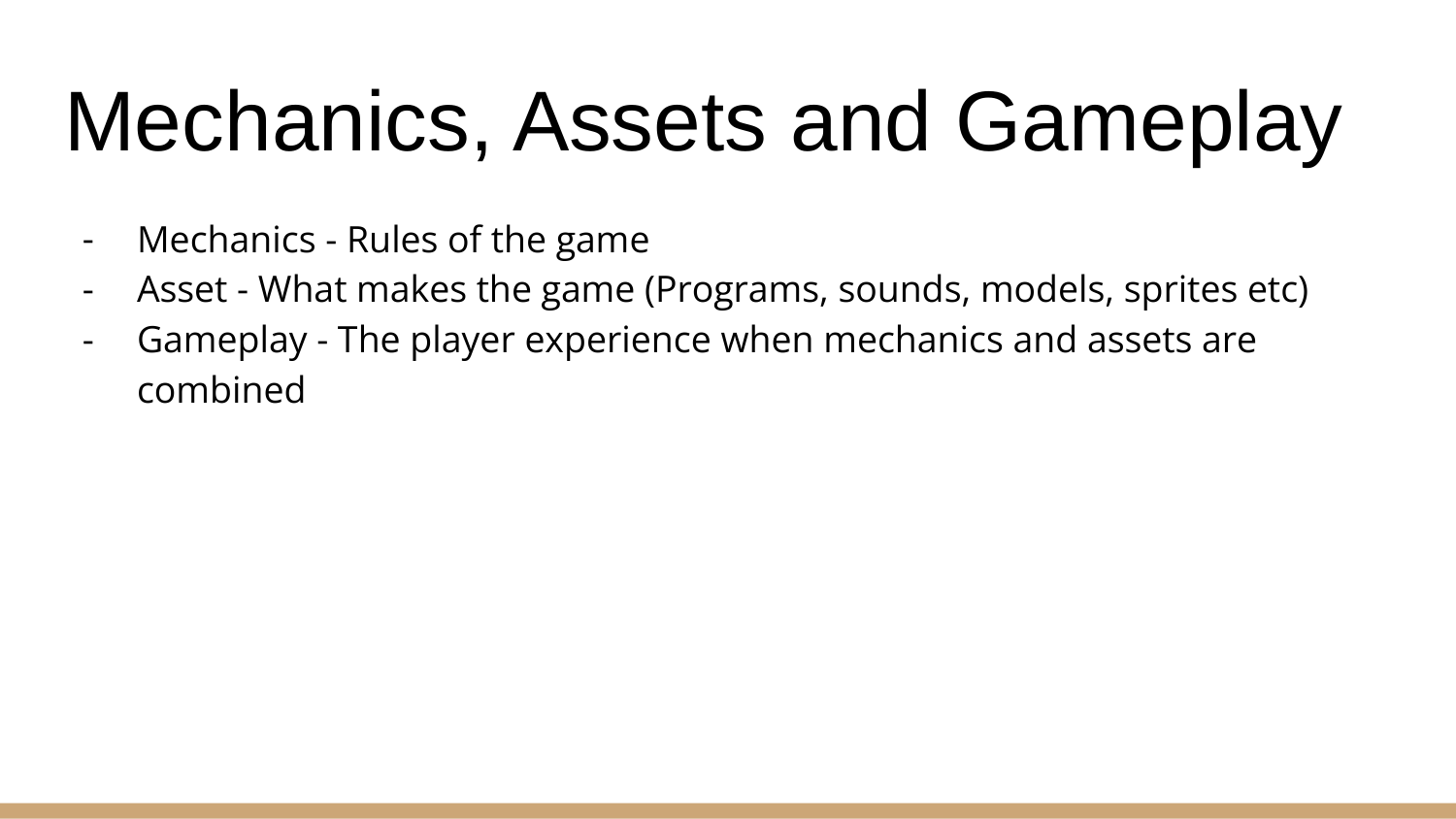

# Mechanics, Assets and Gameplay
Mechanics - Rules of the game
Asset - What makes the game (Programs, sounds, models, sprites etc)
Gameplay - The player experience when mechanics and assets are combined